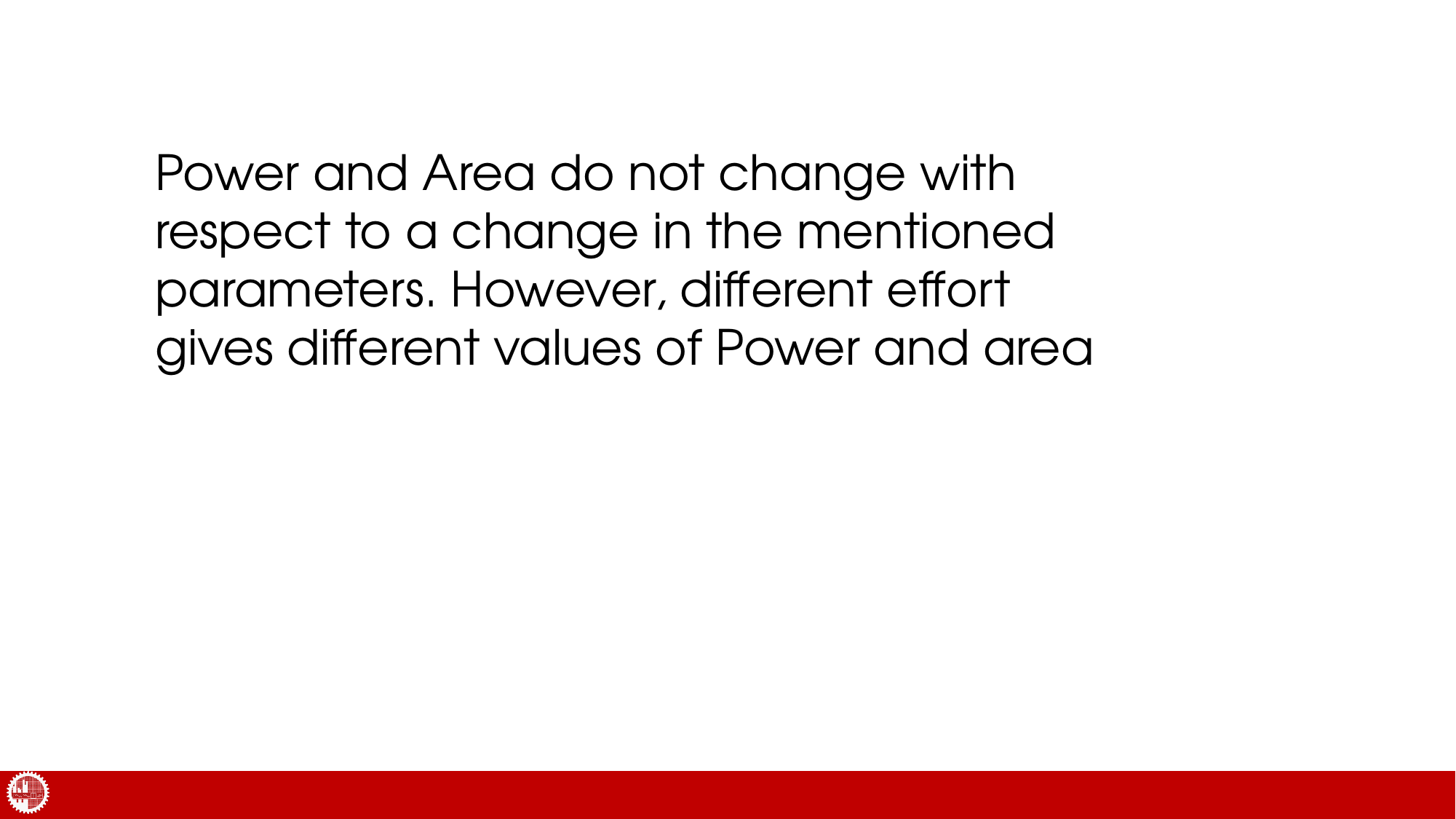

Power and Area do not change with respect to a change in the mentioned parameters. However, different effort gives different values of Power and area